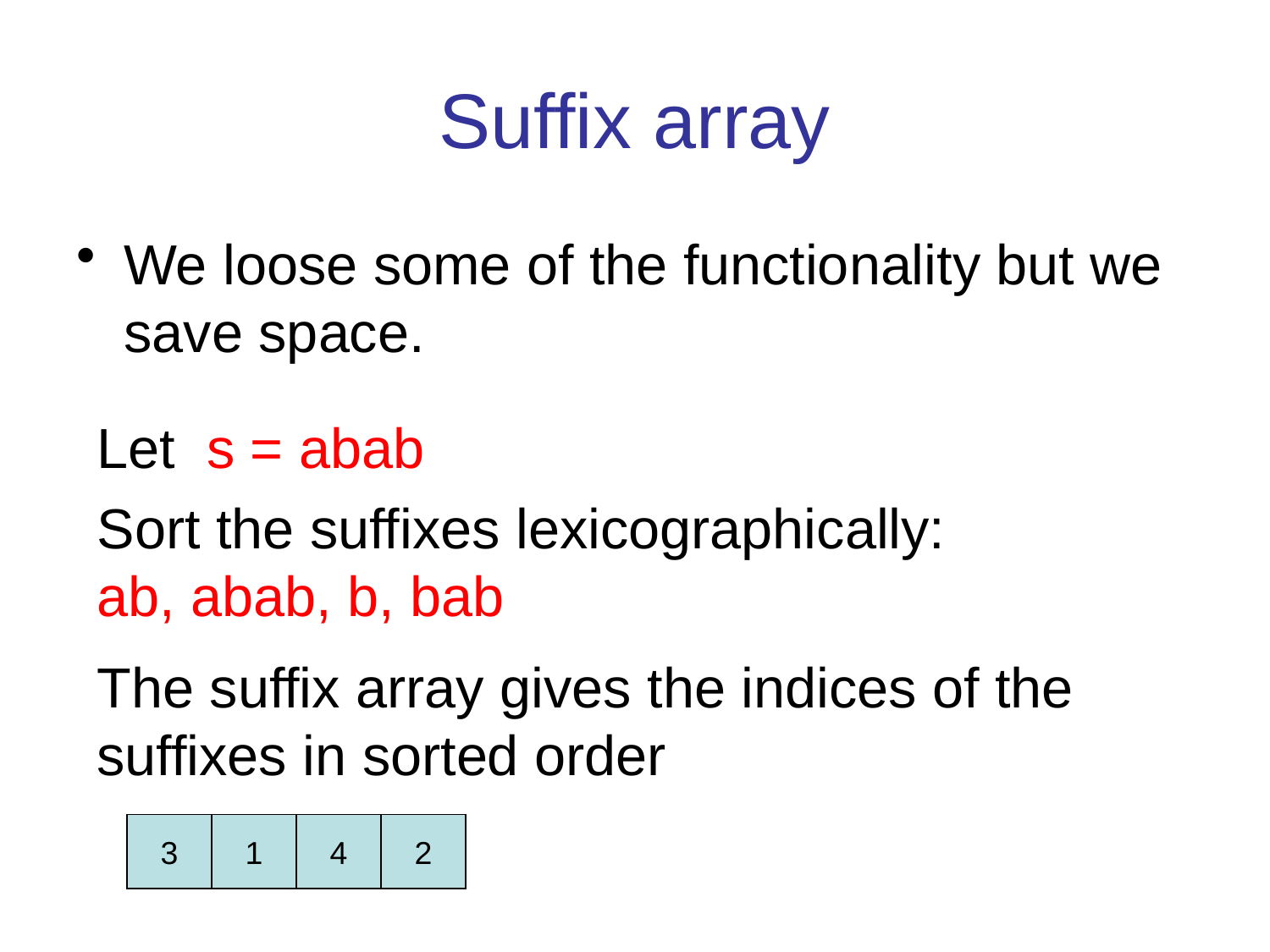

# Suffix array
We loose some of the functionality but we save space.
Let  s = abab
Sort the suffixes lexicographically:
ab, abab, b, bab
The suffix array gives the indices of the suffixes in sorted order
3
1
4
2